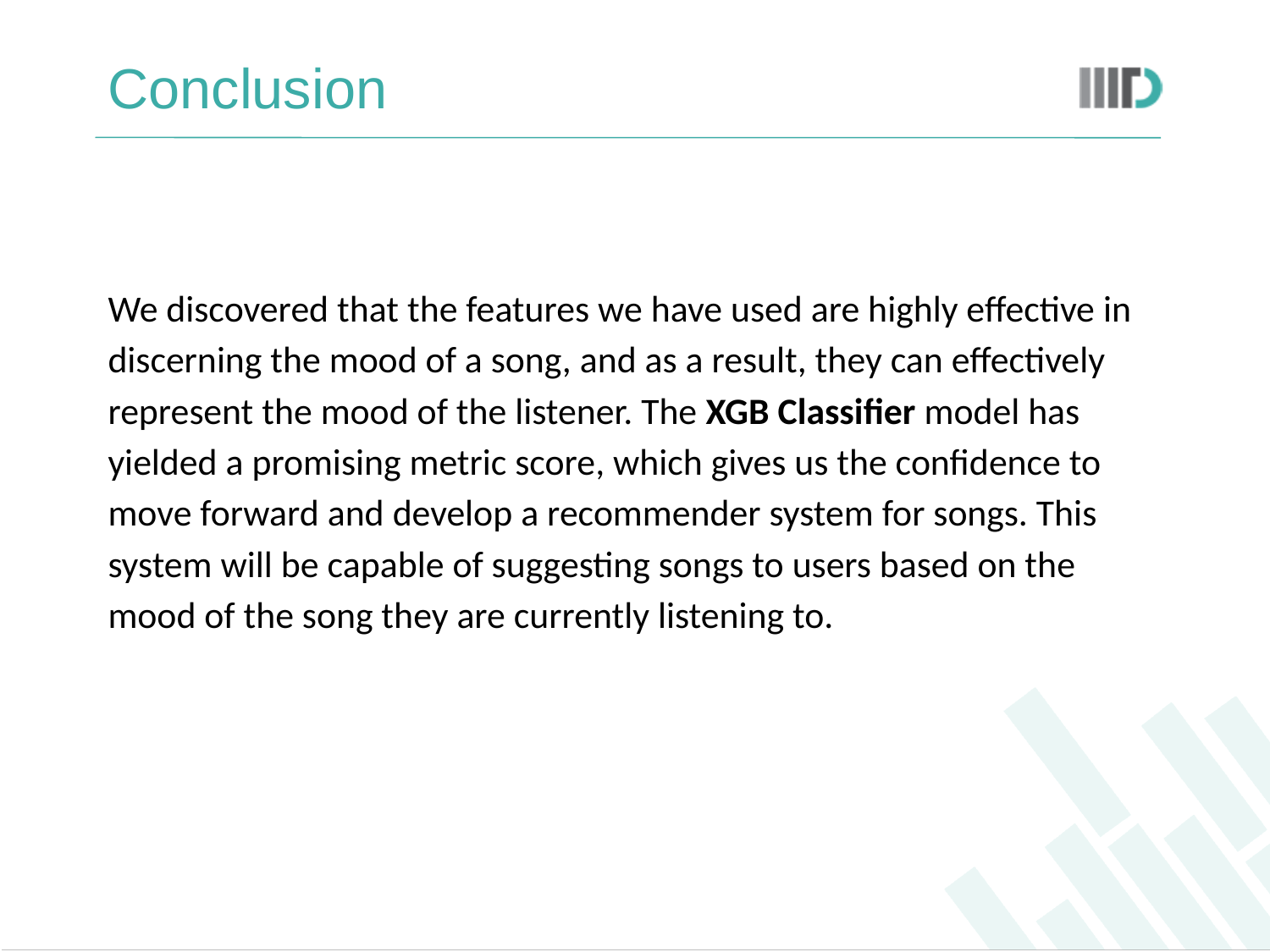

# Conclusion

We discovered that the features we have used are highly effective in discerning the mood of a song, and as a result, they can effectively represent the mood of the listener. The XGB Classifier model has yielded a promising metric score, which gives us the confidence to move forward and develop a recommender system for songs. This system will be capable of suggesting songs to users based on the mood of the song they are currently listening to.